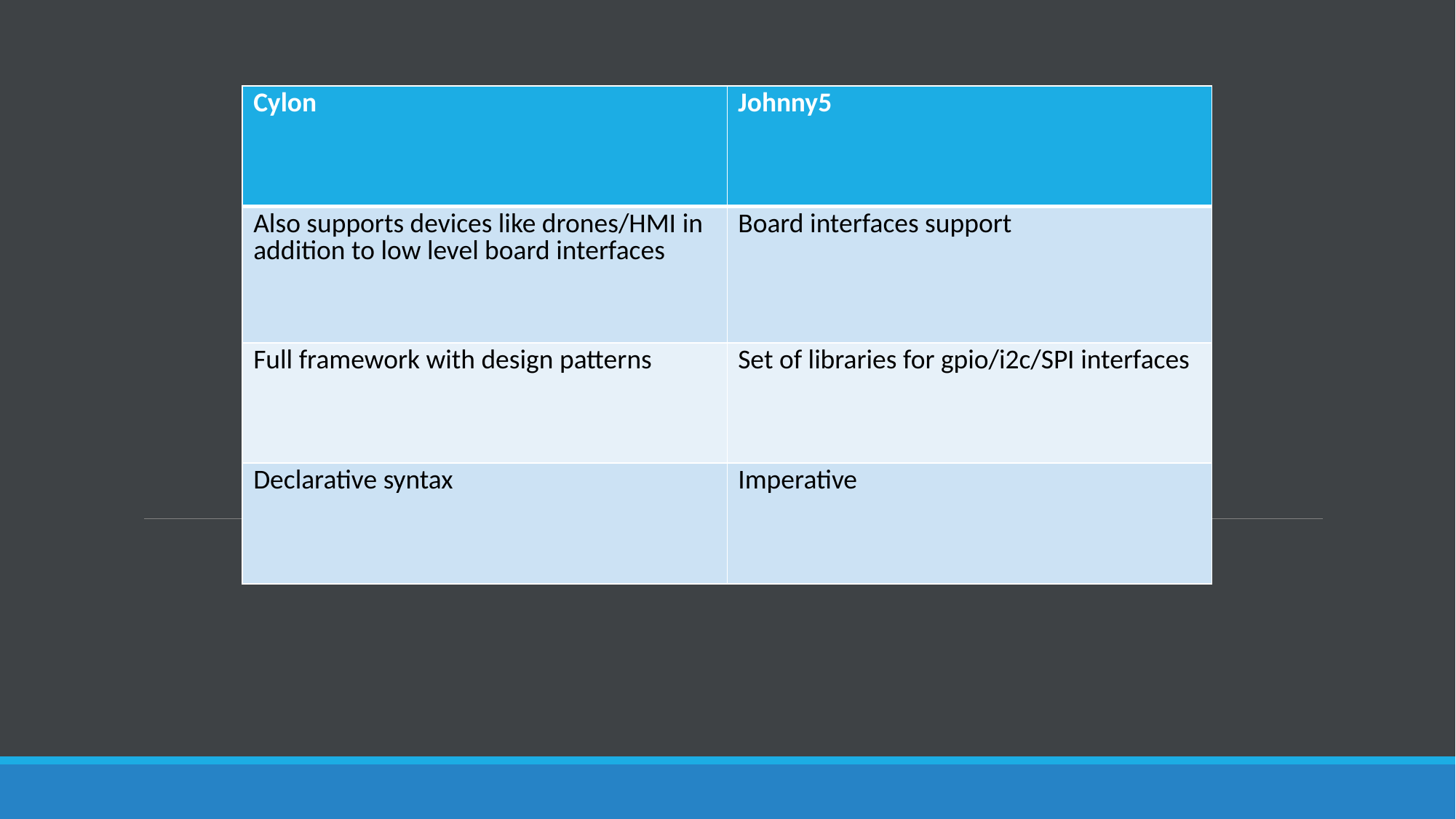

| Cylon | Johnny5 |
| --- | --- |
| Also supports devices like drones/HMI in addition to low level board interfaces | Board interfaces support |
| Full framework with design patterns | Set of libraries for gpio/i2c/SPI interfaces |
| Declarative syntax | Imperative |